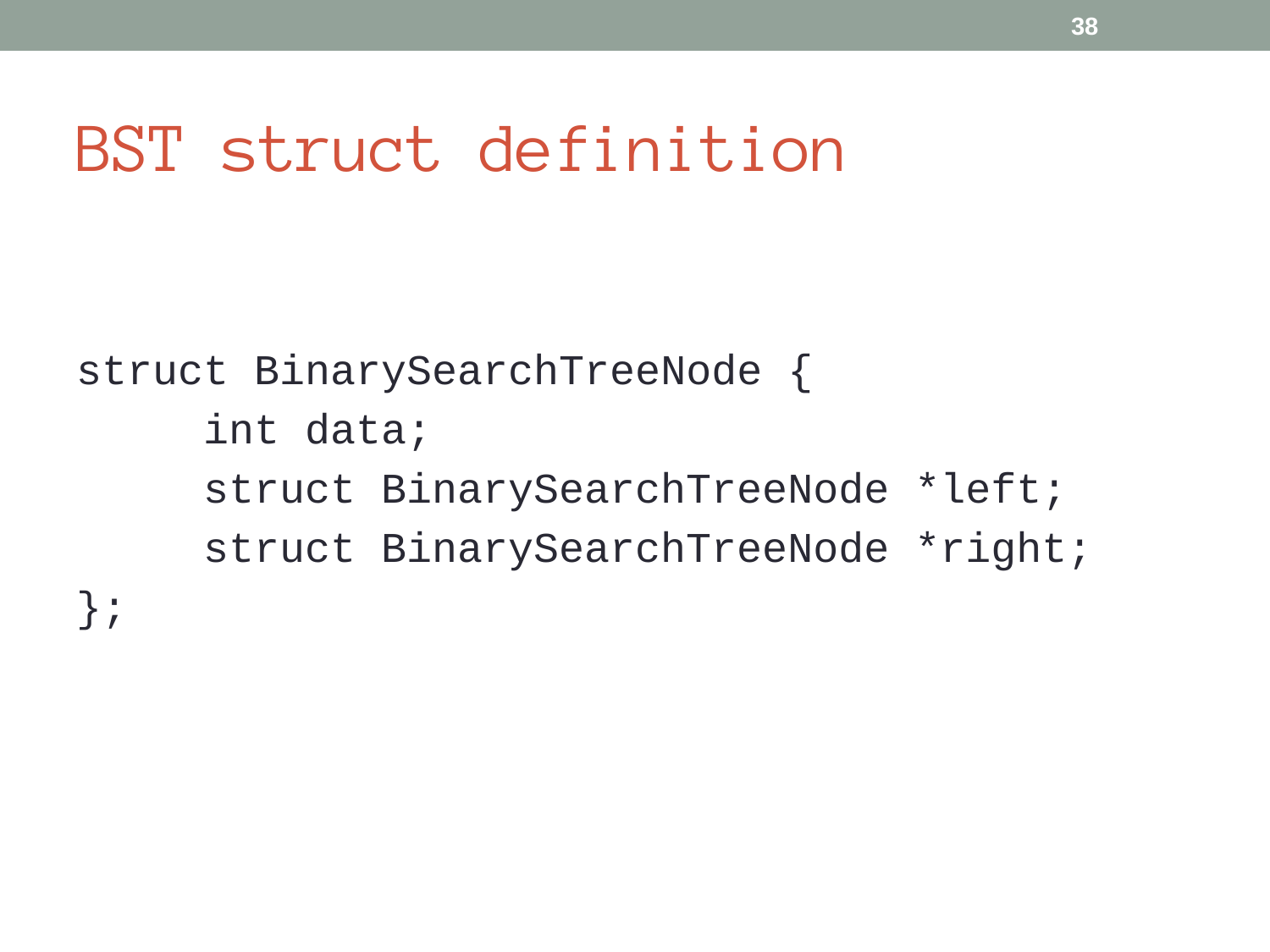

38
# BST struct definition
struct BinarySearchTreeNode {
	int data;
	struct BinarySearchTreeNode *left;
	struct BinarySearchTreeNode *right;
};